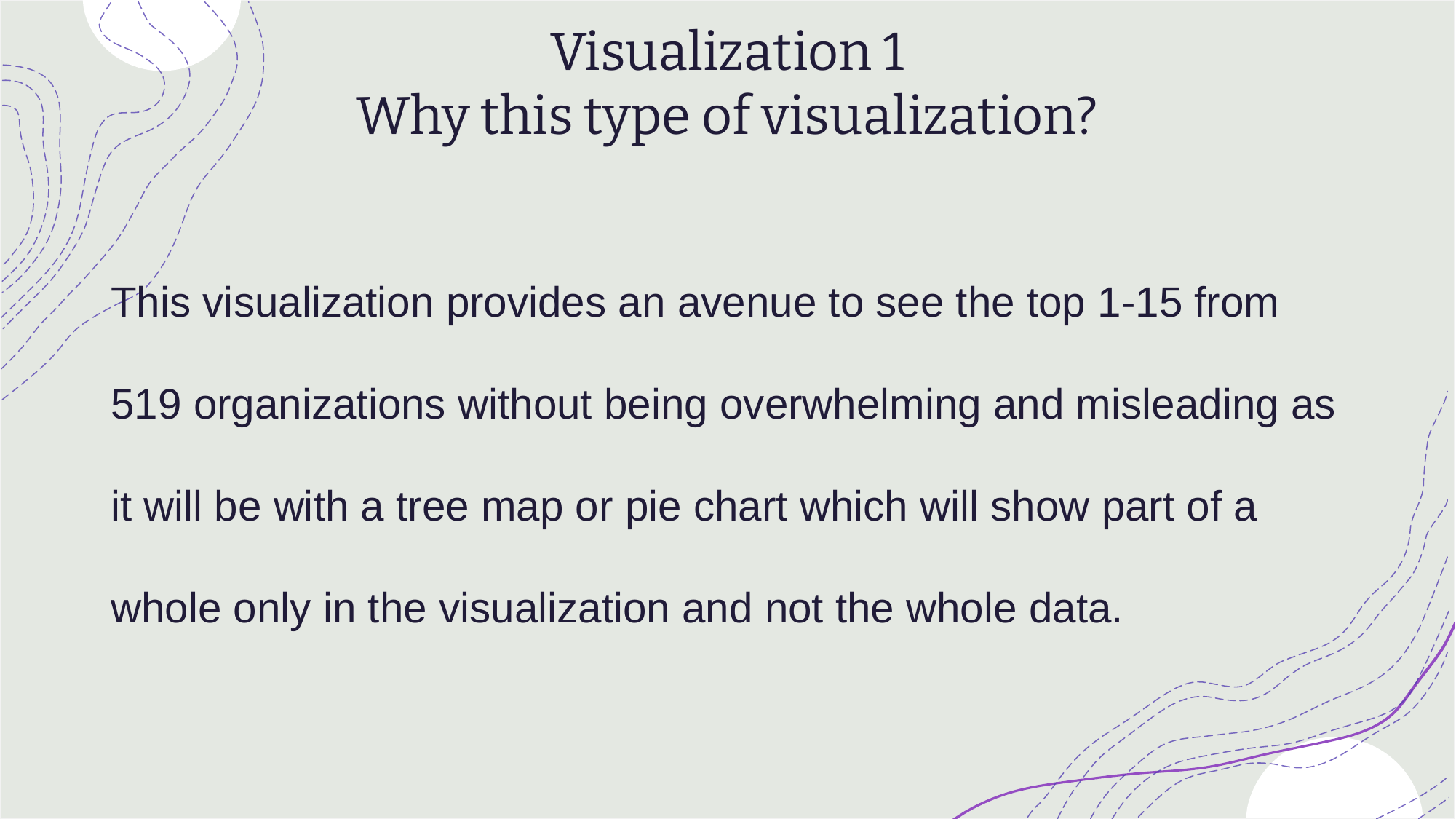

Visualization 1
Why this type of visualization?
This visualization provides an avenue to see the top 1-15 from 519 organizations without being overwhelming and misleading as it will be with a tree map or pie chart which will show part of a whole only in the visualization and not the whole data.